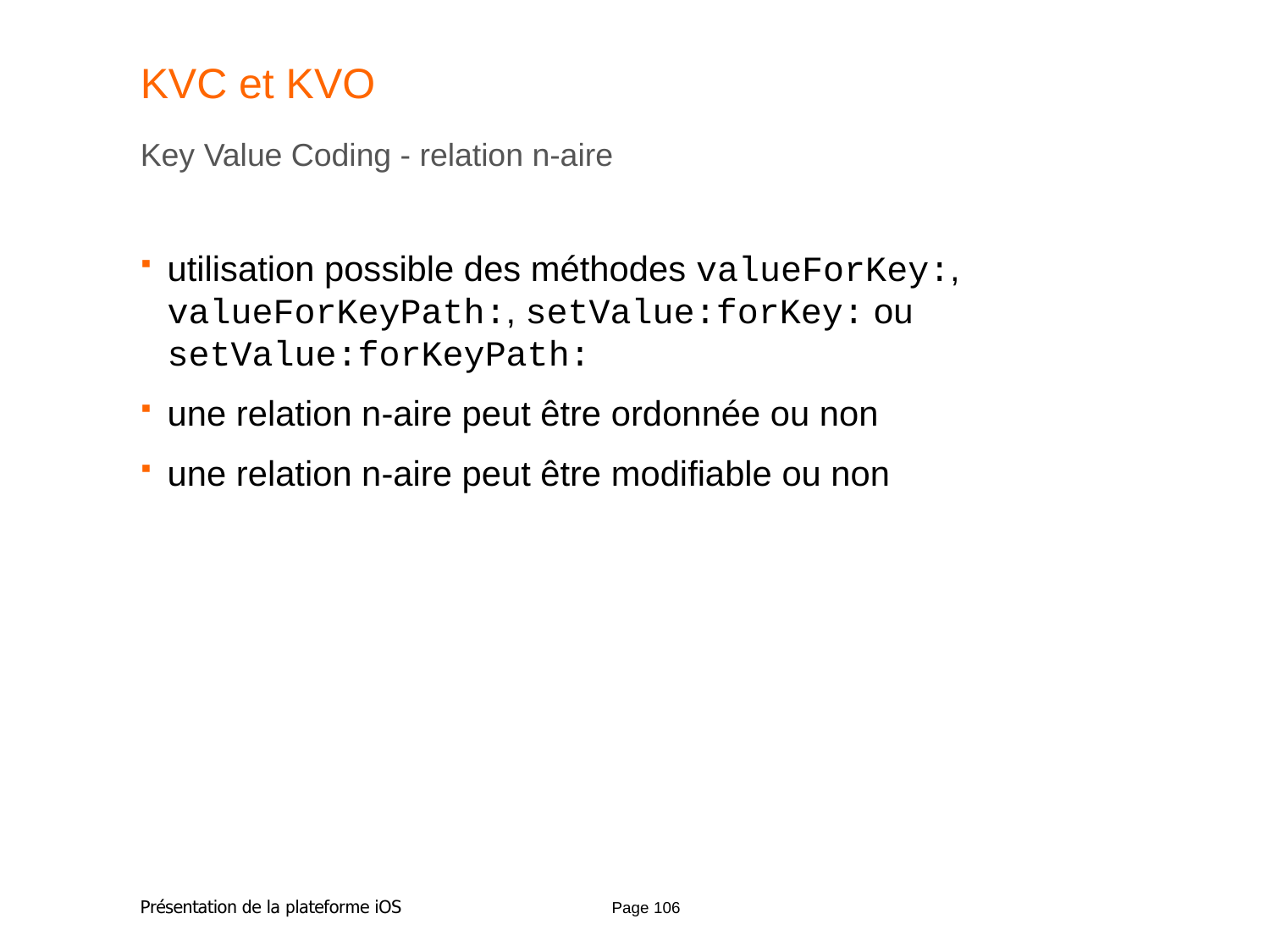

# KVC et KVO
Key Value Coding - relation n-aire
utilisation possible des méthodes valueForKey:,  valueForKeyPath:, setValue:forKey: ou setValue:forKeyPath:
une relation n-aire peut être ordonnée ou non
une relation n-aire peut être modifiable ou non
Présentation de la plateforme iOS